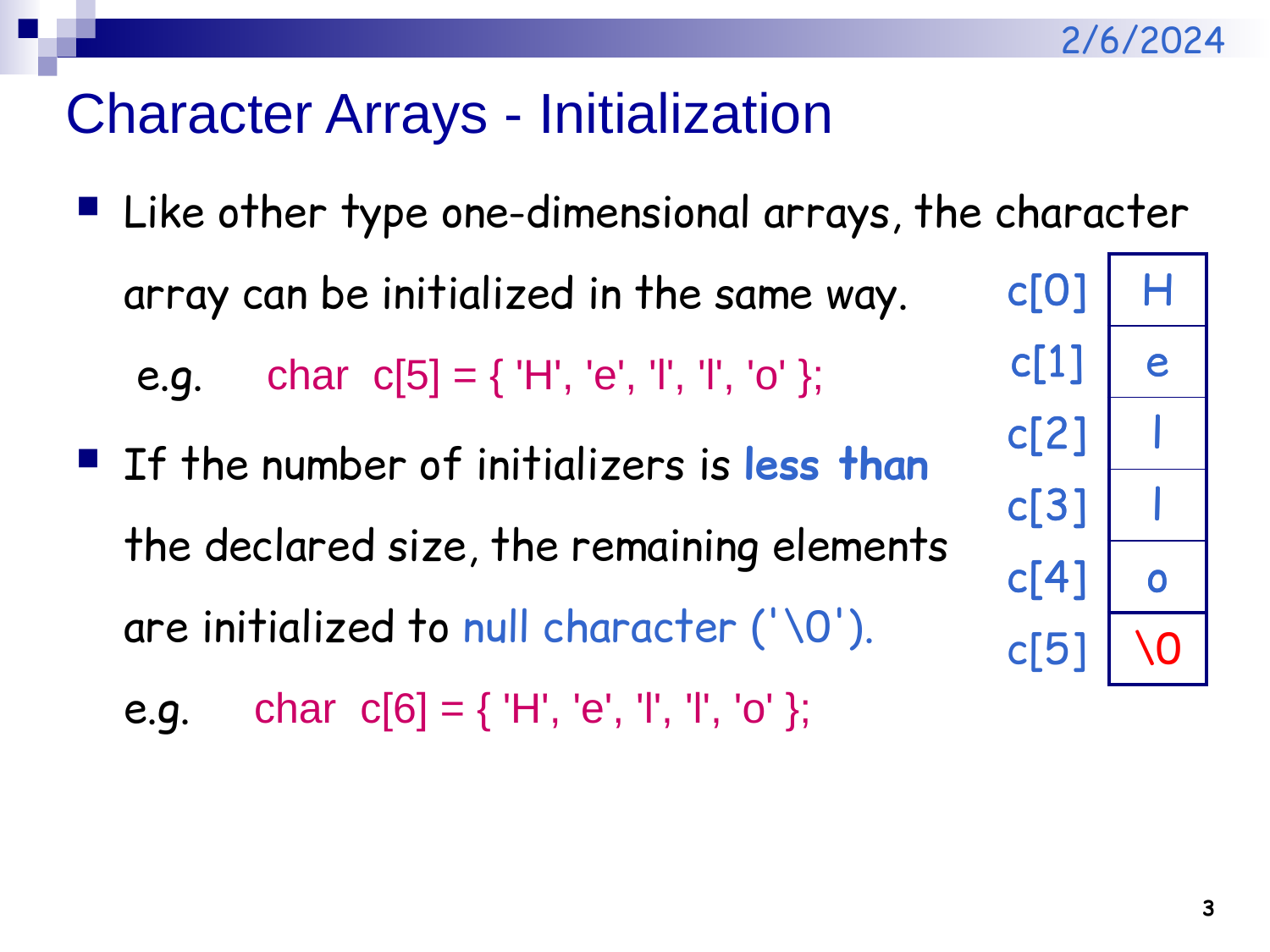

2/6/2024
# Character Arrays - Initialization
Like other type one-dimensional arrays, the character array can be initialized in the same way.
 e.g.     char  c[5] = { 'H', 'e', 'l', 'l', 'o' };
If the number of initializers is less than
the declared size, the remaining elements
are initialized to null character ('\0').
e.g.     char  c[6] = { 'H', 'e', 'l', 'l', 'o' };
| c[0] | H |
| --- | --- |
| c[1] | e |
| c[2] | l |
| c[3] | l |
| c[4] | o |
| c[0] | H |
| --- | --- |
| c[1] | e |
| c[2] | l |
| c[3] | l |
| c[4] | o |
| c[5] | \0 |